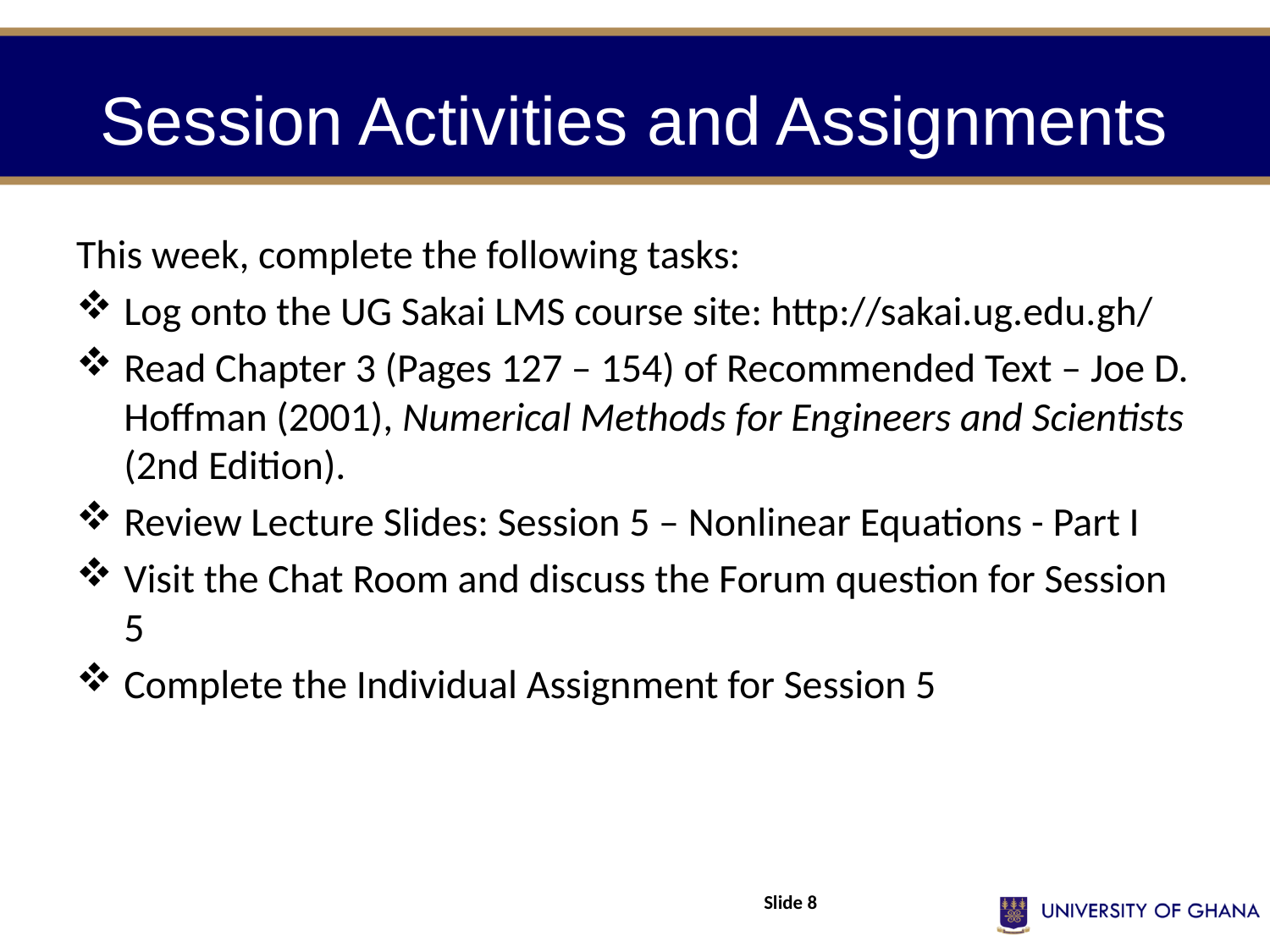

# Session Activities and Assignments
This week, complete the following tasks:
Log onto the UG Sakai LMS course site: http://sakai.ug.edu.gh/
Read Chapter 3 (Pages 127 – 154) of Recommended Text – Joe D. Hoffman (2001), Numerical Methods for Engineers and Scientists (2nd Edition).
Review Lecture Slides: Session 5 – Nonlinear Equations - Part I
Visit the Chat Room and discuss the Forum question for Session 5
Complete the Individual Assignment for Session 5
Slide 8